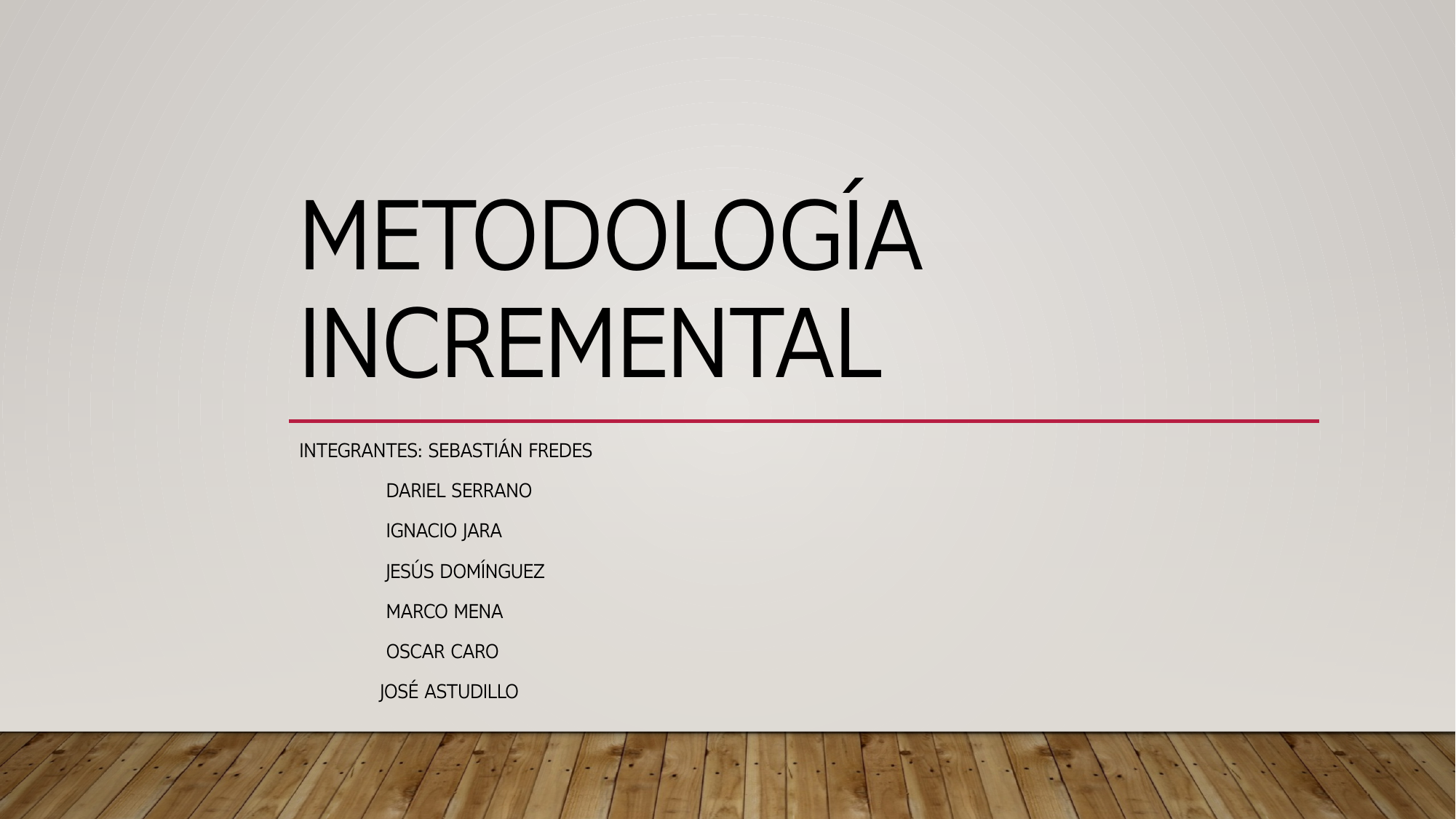

# Metodología Incremental
Integrantes: Sebastián Fredes
	 Dariel Serrano
	 Ignacio Jara
	 Jesús Domínguez
	 Marco Mena
	 Oscar Caro
	José Astudillo